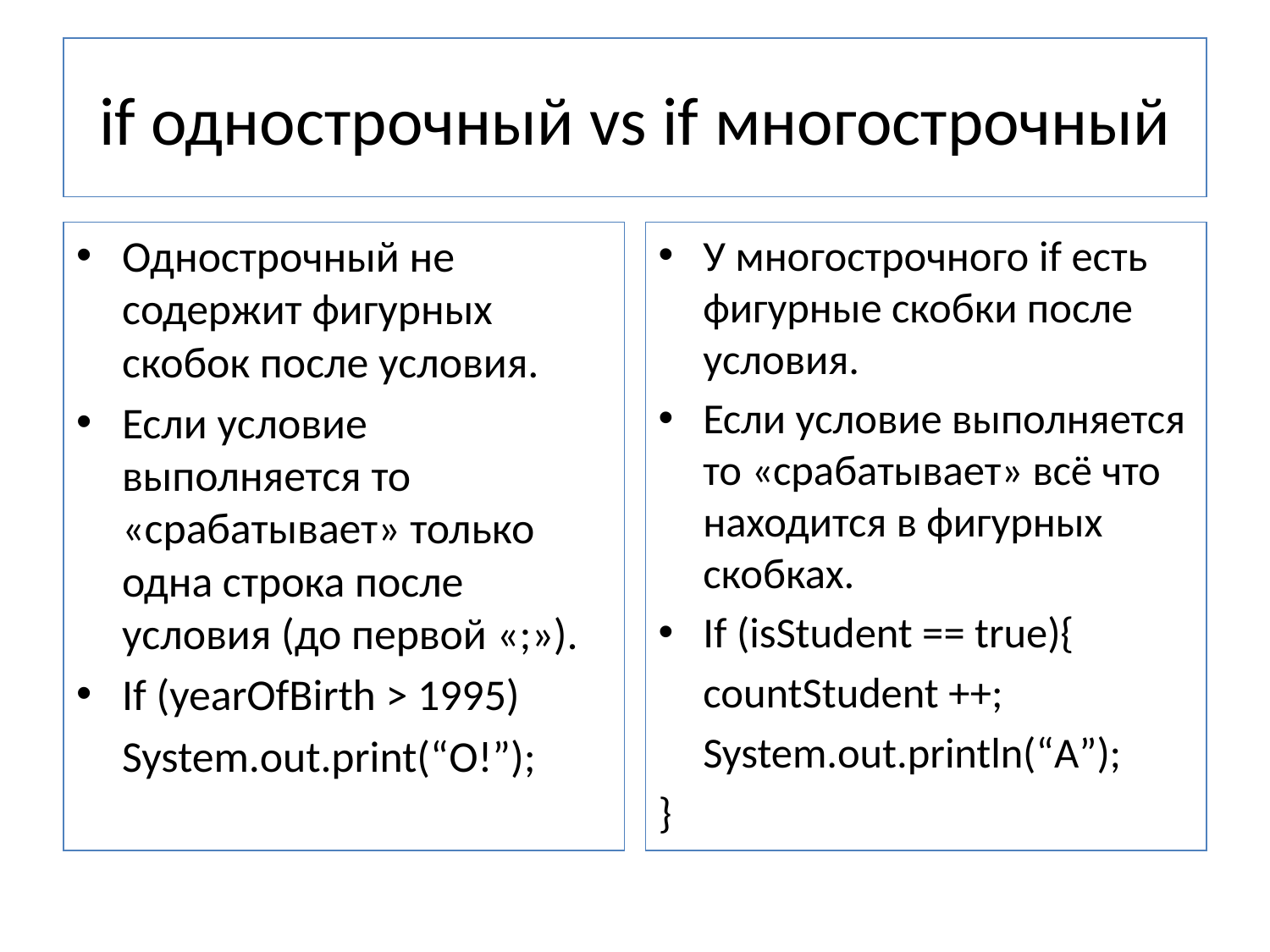

# if однострочный vs if многострочный
Однострочный не содержит фигурных скобок после условия.
Если условие выполняется то «срабатывает» только одна строка после условия (до первой «;»).
If (yearOfBirth > 1995)
	System.out.print(“О!”);

У многострочного if есть фигурные скобки после условия.
Если условие выполняется то «срабатывает» всё что находится в фигурных скобках.
If (isStudent == true){
	countStudent ++;
	System.out.println(“А”);
}